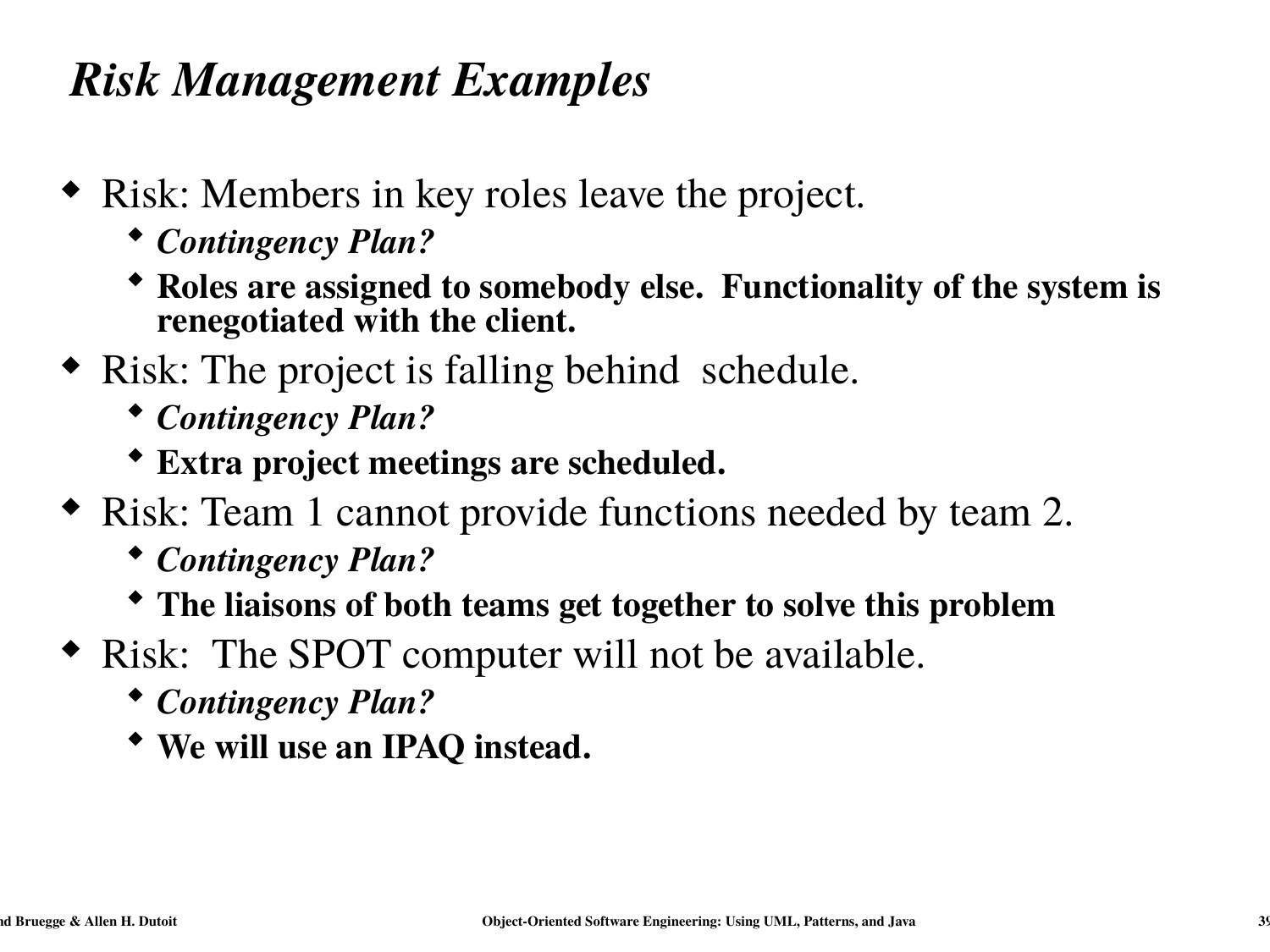

# Risk Management Examples
Risk: Members in key roles leave the project.
Contingency Plan?
Roles are assigned to somebody else.  Functionality of the system is renegotiated with the client.
Risk: The project is falling behind  schedule.
Contingency Plan?
Extra project meetings are scheduled.
Risk: Team 1 cannot provide functions needed by team 2.
Contingency Plan?
The liaisons of both teams get together to solve this problem
Risk:  The SPOT computer will not be available.
Contingency Plan?
We will use an IPAQ instead.